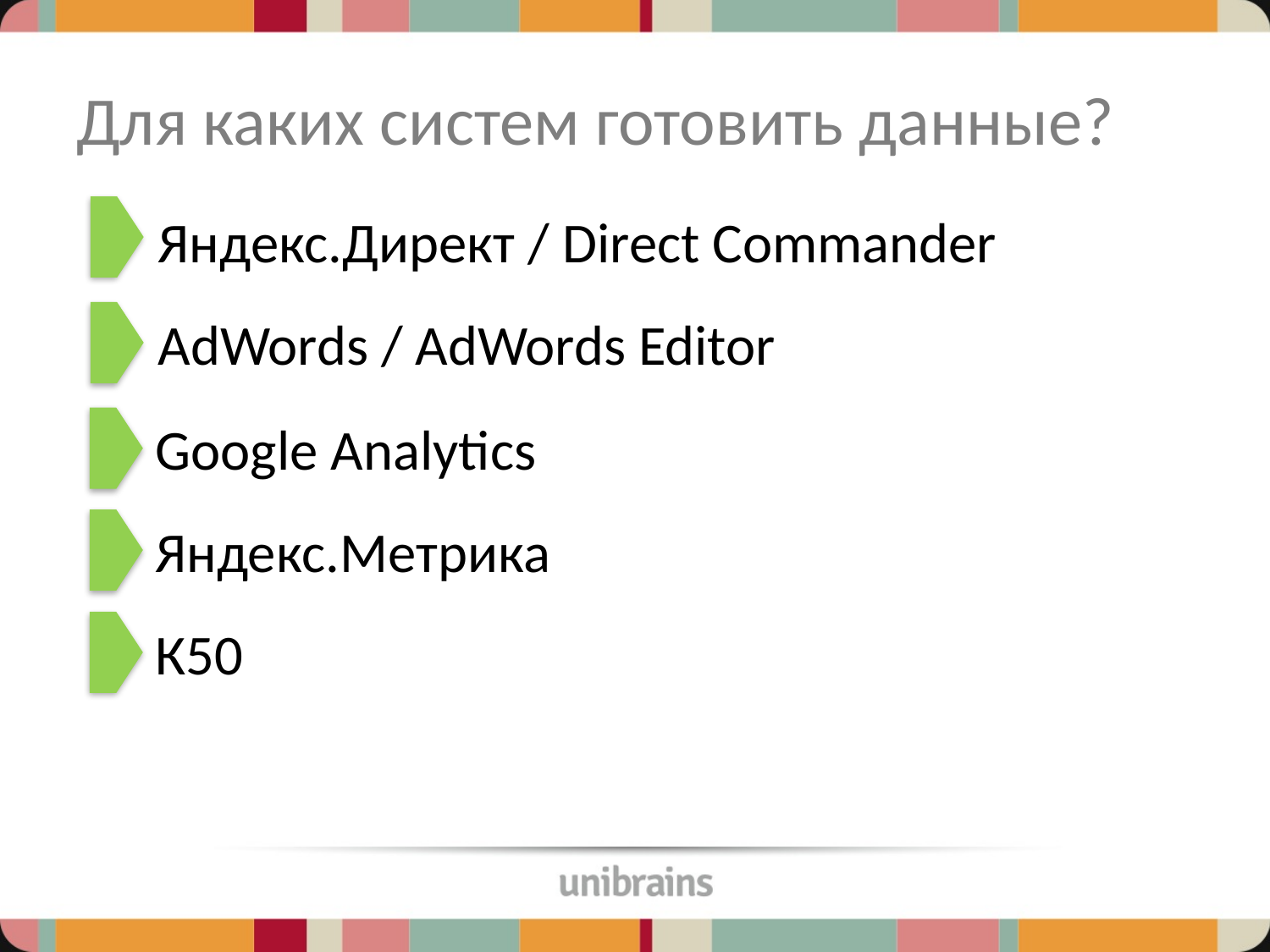

# Для каких систем готовить данные?

Яндекс.Директ / Direct Commander

AdWords / AdWords Editor

Google Analytics

Яндекс.Метрика

К50